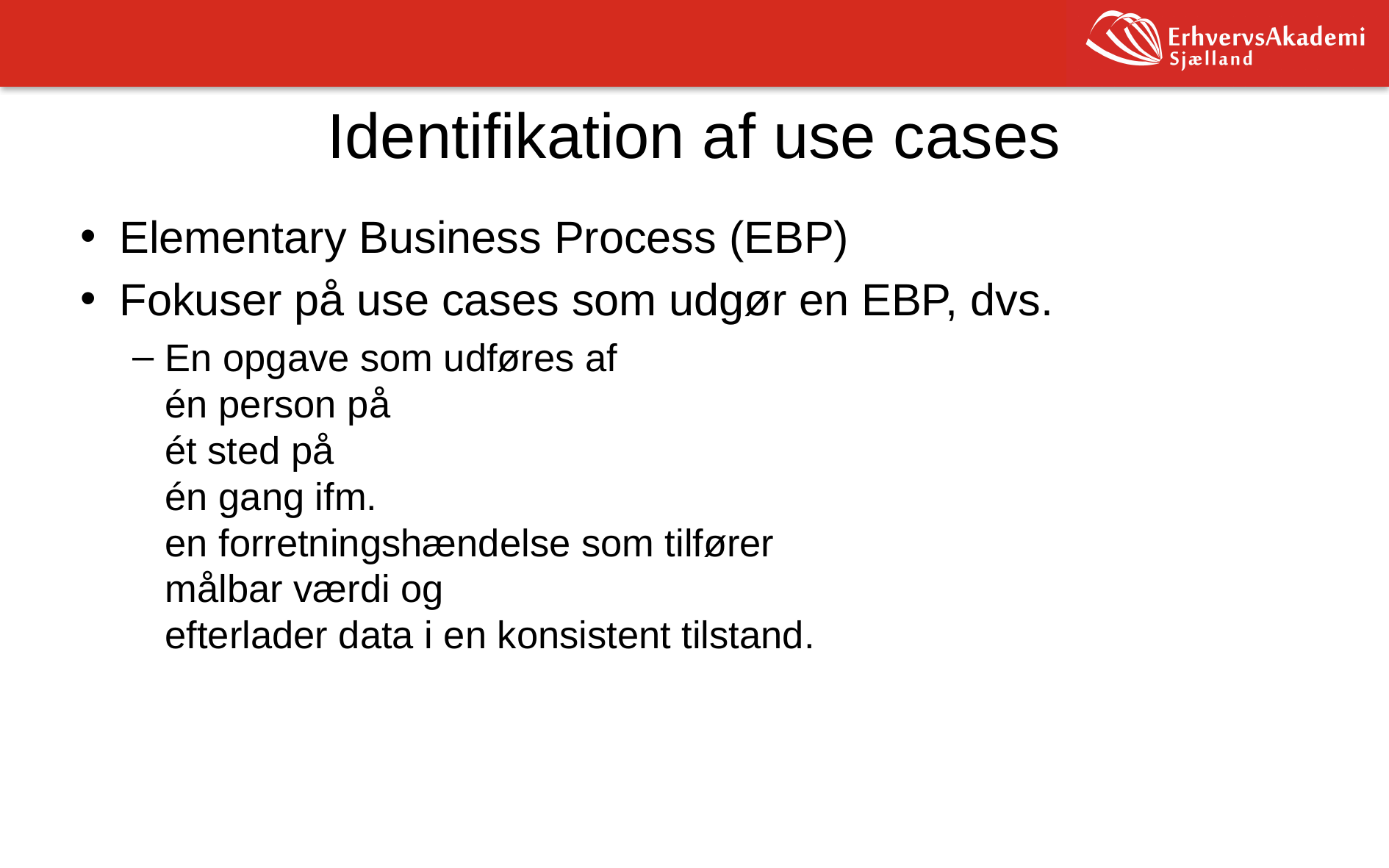

# Identifikation af use cases
Elementary Business Process (EBP)
Fokuser på use cases som udgør en EBP, dvs.
En opgave som udføres af
én person på
ét sted på
én gang ifm.
en forretningshændelse som tilfører
målbar værdi og
efterlader data i en konsistent tilstand.